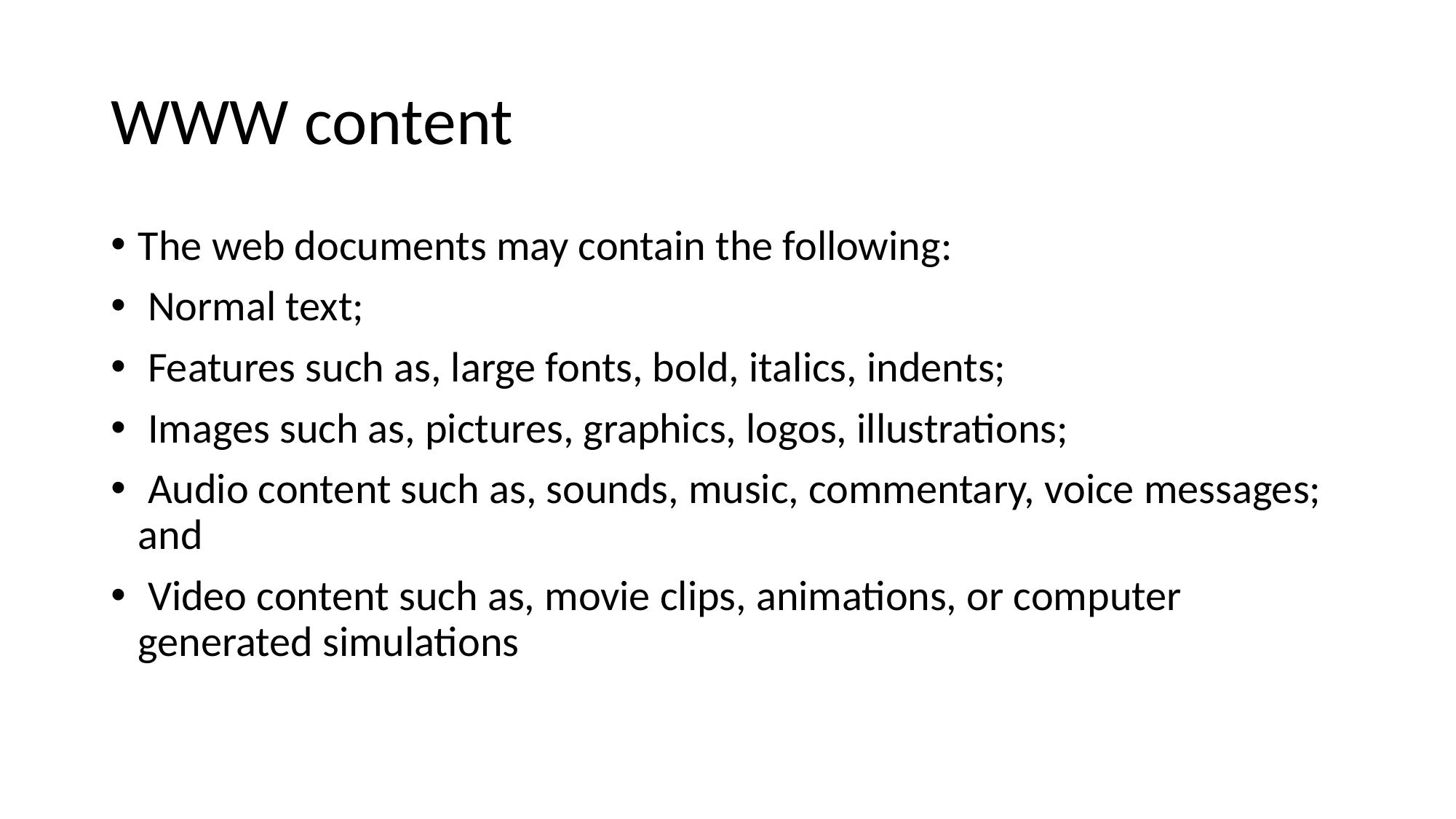

# WWW content
The web documents may contain the following:
 Normal text;
 Features such as, large fonts, bold, italics, indents;
 Images such as, pictures, graphics, logos, illustrations;
 Audio content such as, sounds, music, commentary, voice messages; and
 Video content such as, movie clips, animations, or computer generated simulations